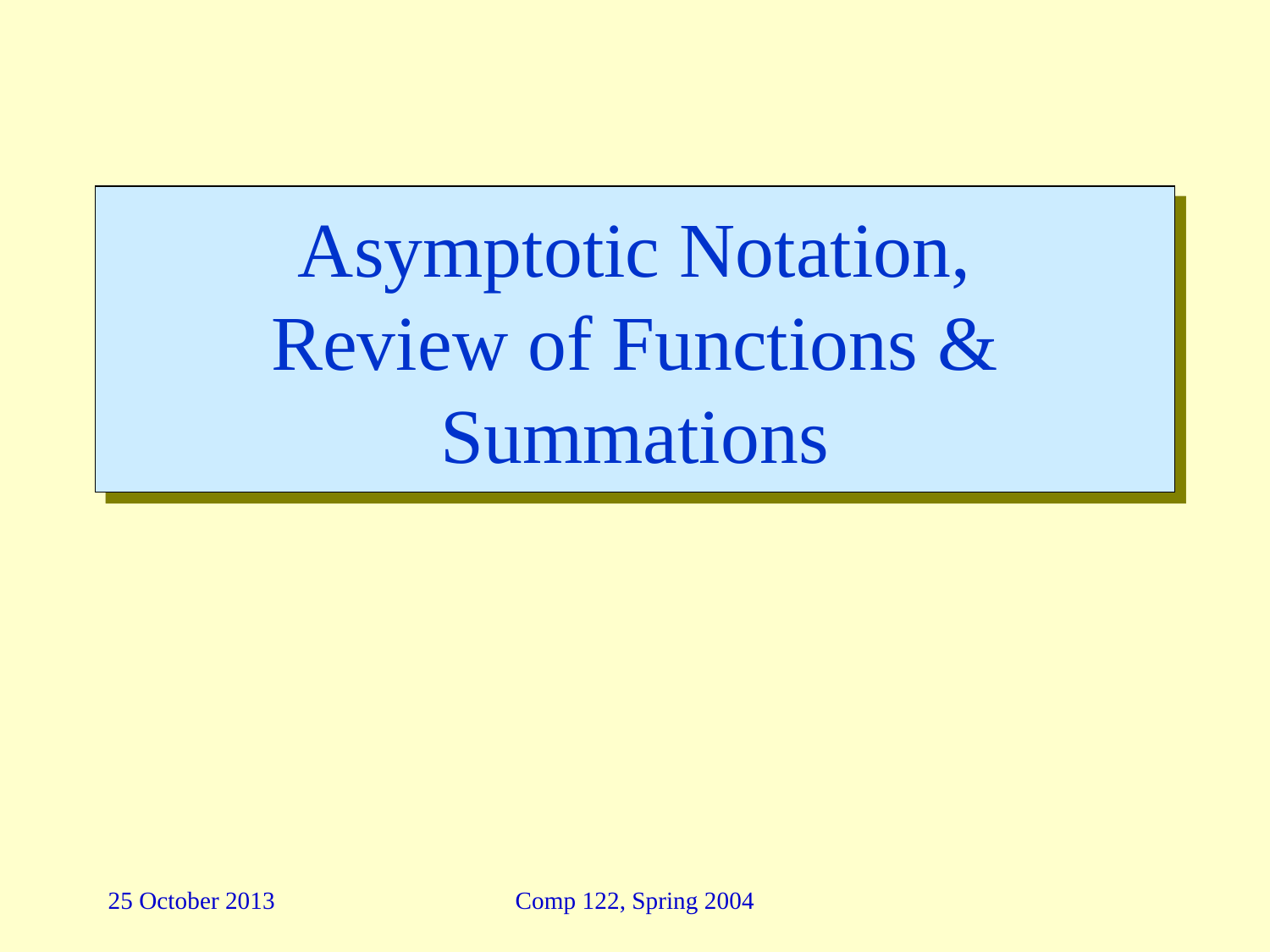

# Asymptotic Notation, Review of Functions & Summations

25 October 2013
Comp 122, Spring 2004